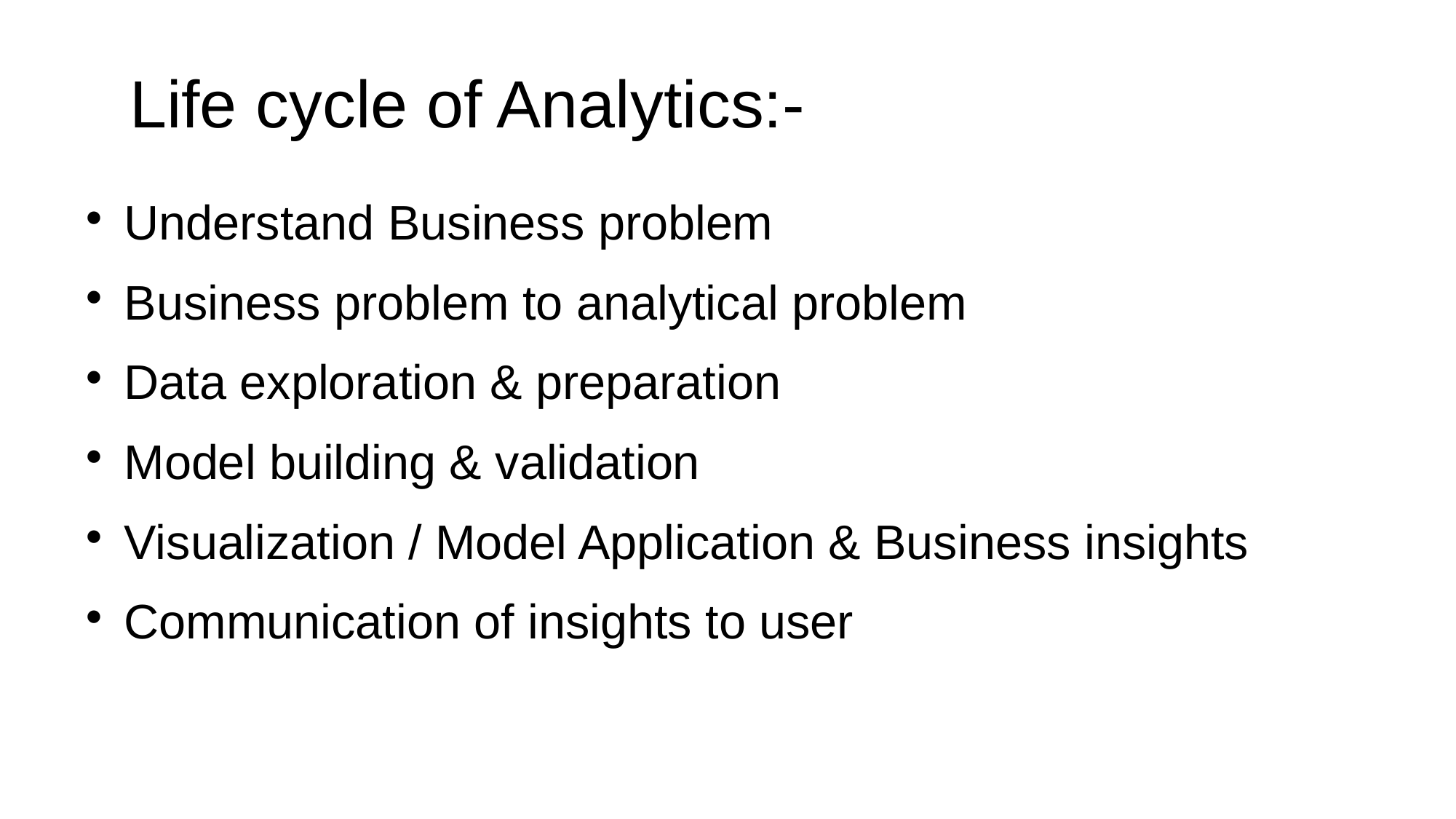

Life cycle of Analytics:-
Understand Business problem
Business problem to analytical problem
Data exploration & preparation
Model building & validation
Visualization / Model Application & Business insights
Communication of insights to user